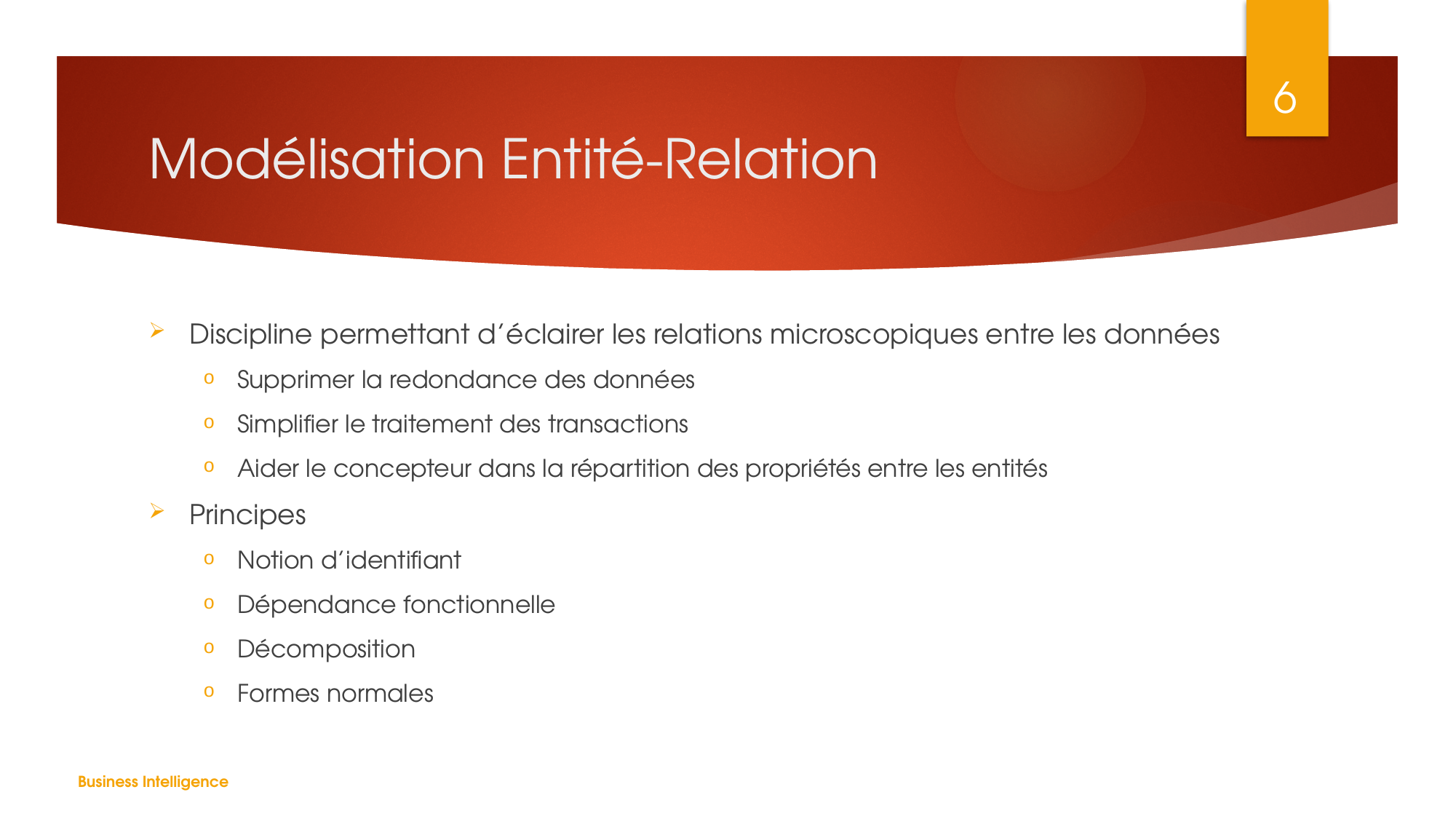

6
# Modélisation Entité-Relation
Discipline permettant d’éclairer les relations microscopiques entre les données
Supprimer la redondance des données
Simplifier le traitement des transactions
Aider le concepteur dans la répartition des propriétés entre les entités
Principes
Notion d’identifiant
Dépendance fonctionnelle
Décomposition
Formes normales
Business Intelligence